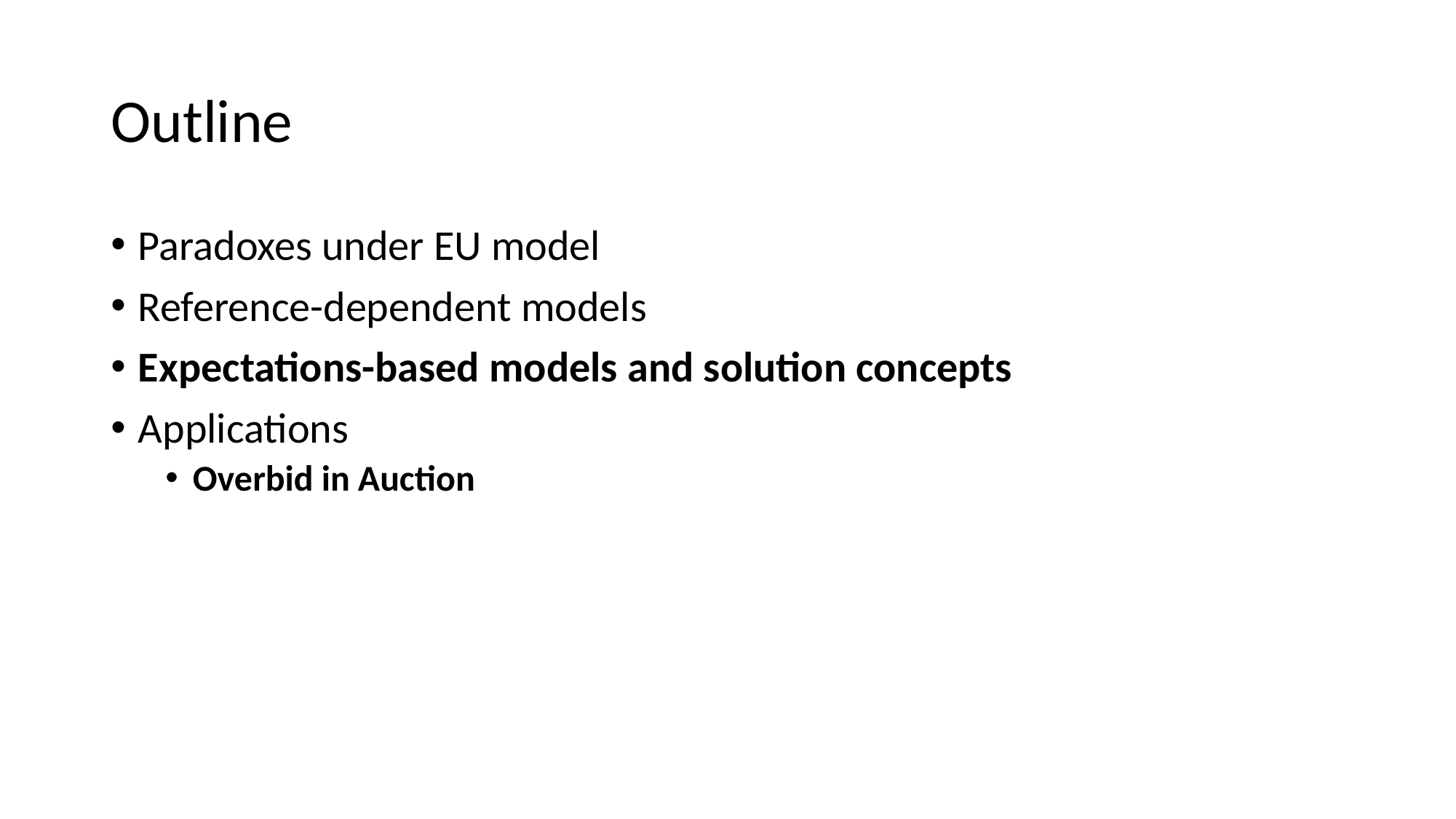

# Outline
Paradoxes under EU model
Reference-dependent models
Expectations-based models and solution concepts
Applications
Overbid in Auction